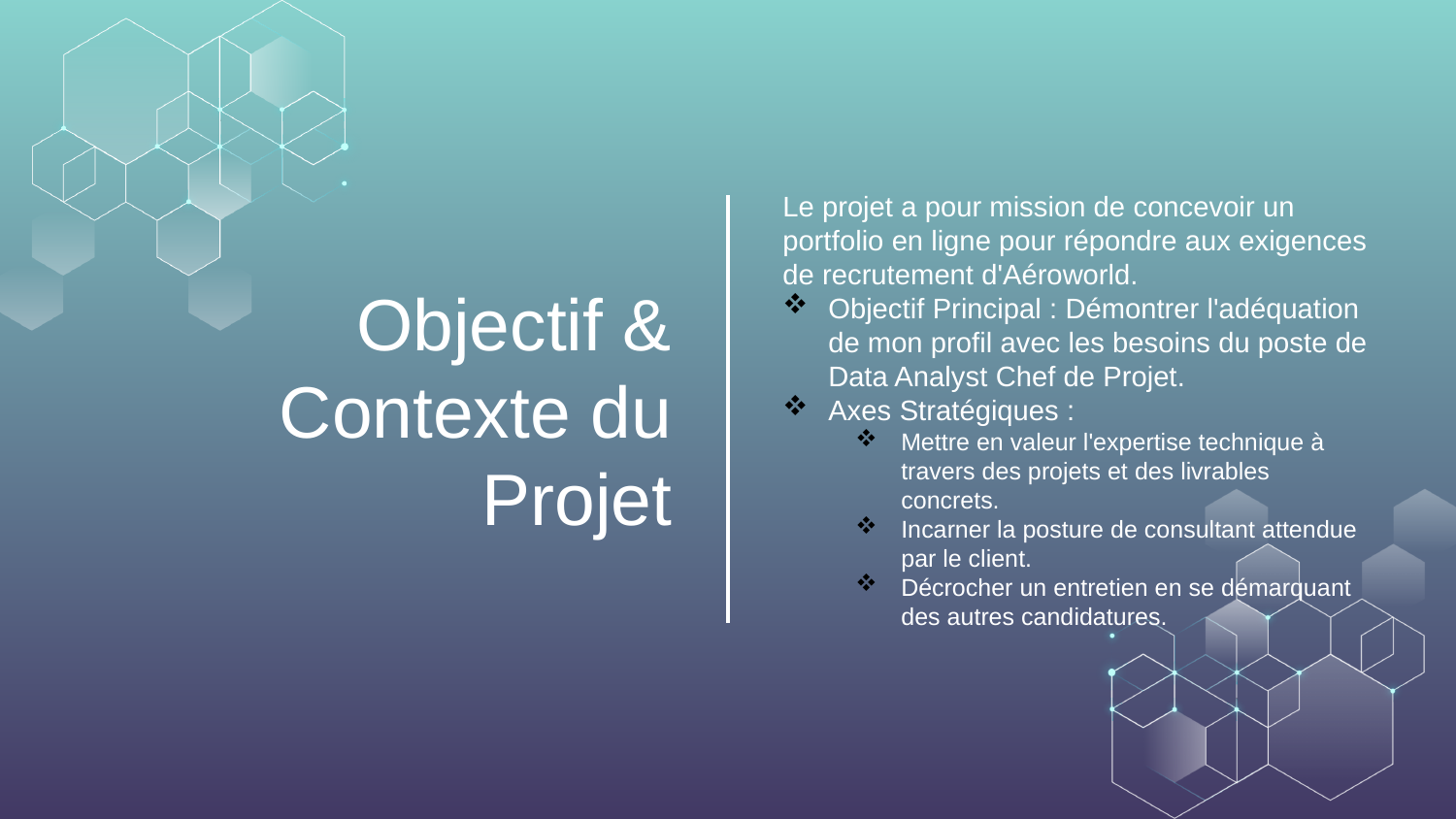

Le projet a pour mission de concevoir un portfolio en ligne pour répondre aux exigences de recrutement d'Aéroworld.
Objectif Principal : Démontrer l'adéquation de mon profil avec les besoins du poste de Data Analyst Chef de Projet.
Axes Stratégiques :
Mettre en valeur l'expertise technique à travers des projets et des livrables concrets.
Incarner la posture de consultant attendue par le client.
Décrocher un entretien en se démarquant des autres candidatures.
# Objectif & Contexte du Projet